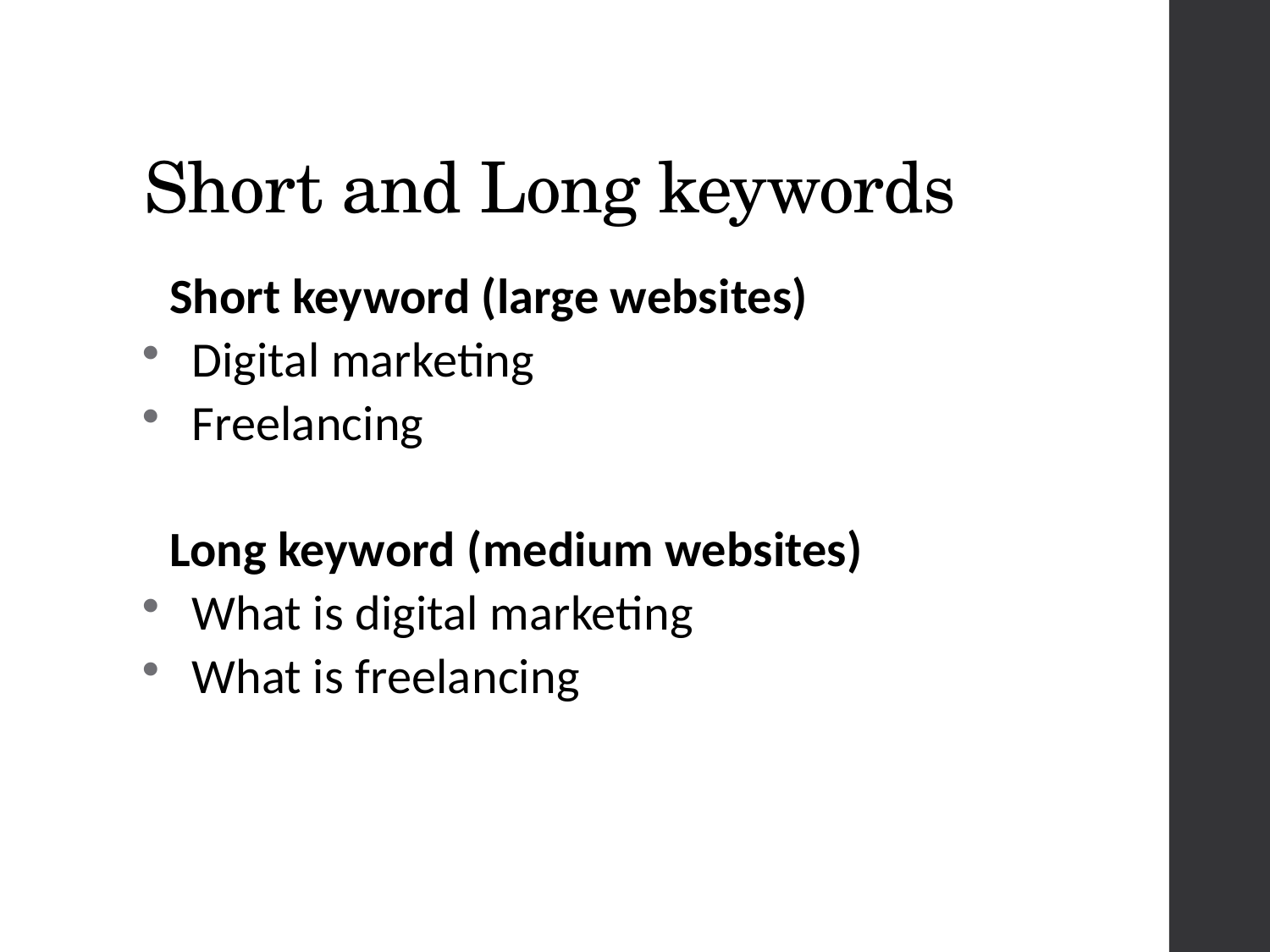

# Short and Long keywords
Short keyword (large websites)
Digital marketing
Freelancing

Long keyword (medium websites)
What is digital marketing
What is freelancing